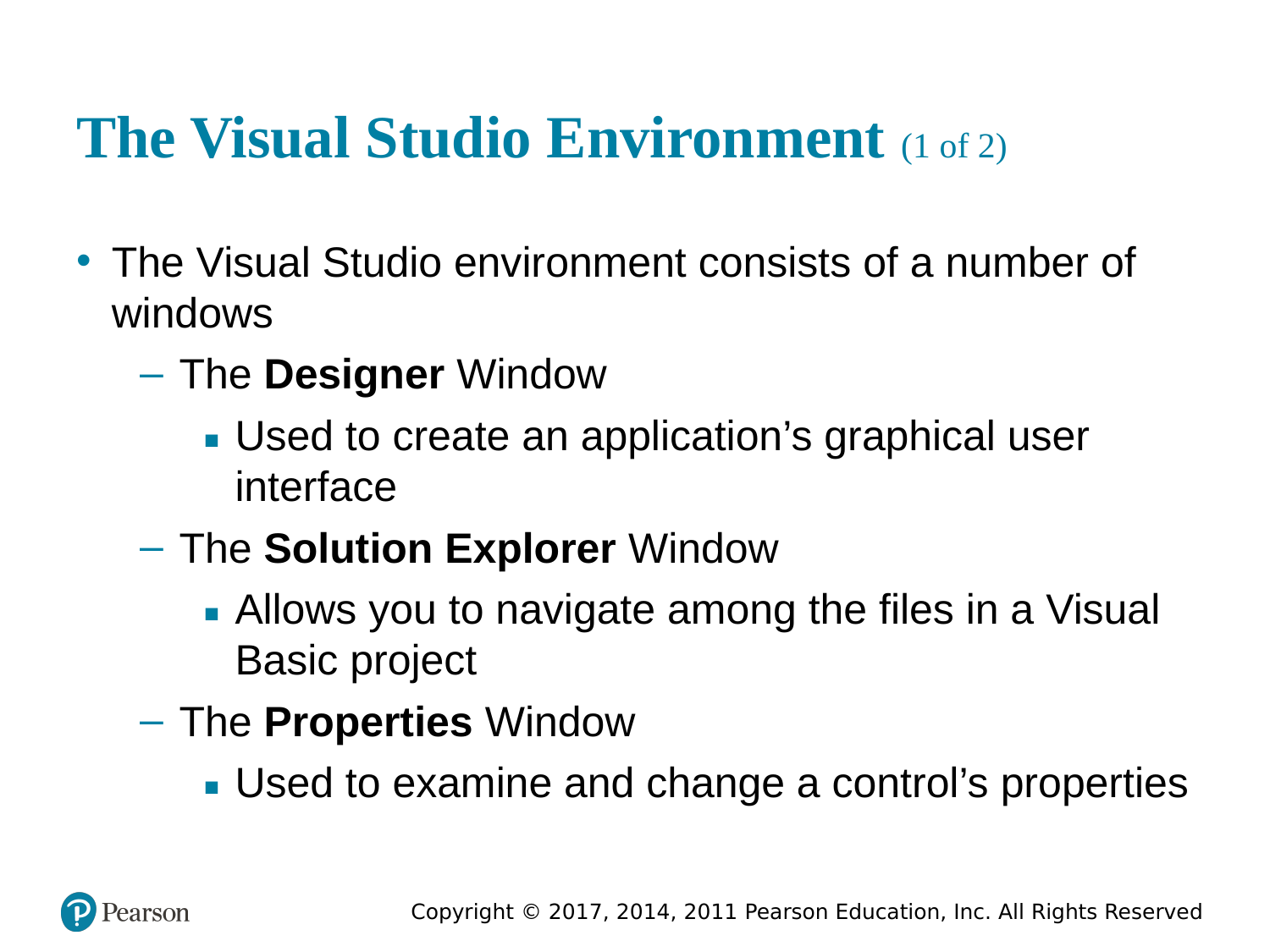

# The Visual Studio Environment (1 of 2)
The Visual Studio environment consists of a number of windows
The Designer Window
Used to create an application’s graphical user interface
The Solution Explorer Window
Allows you to navigate among the files in a Visual Basic project
The Properties Window
Used to examine and change a control’s properties